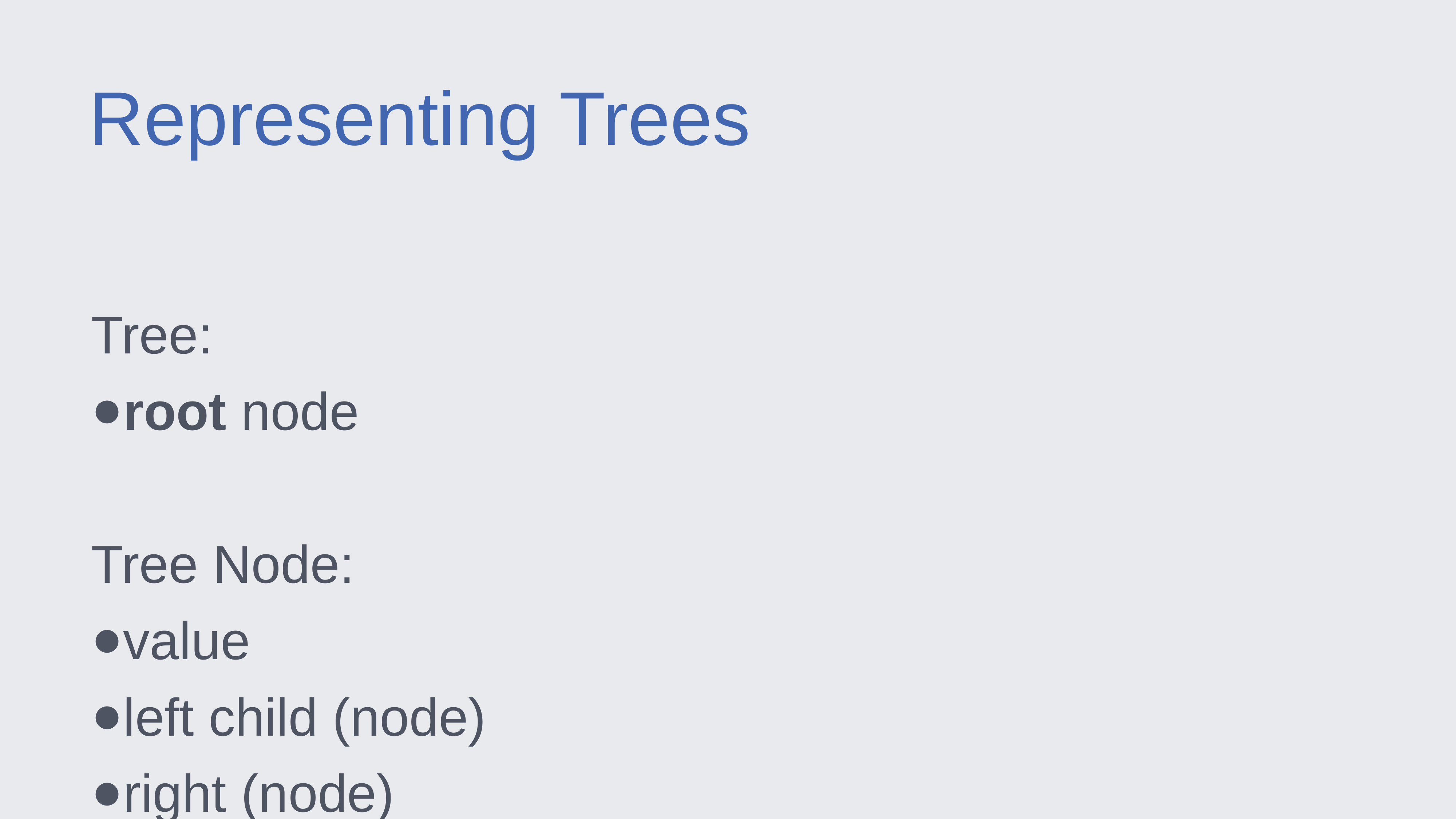

Representing Trees

Tree:
root node

Tree Node:
value
left child (node)
right (node)